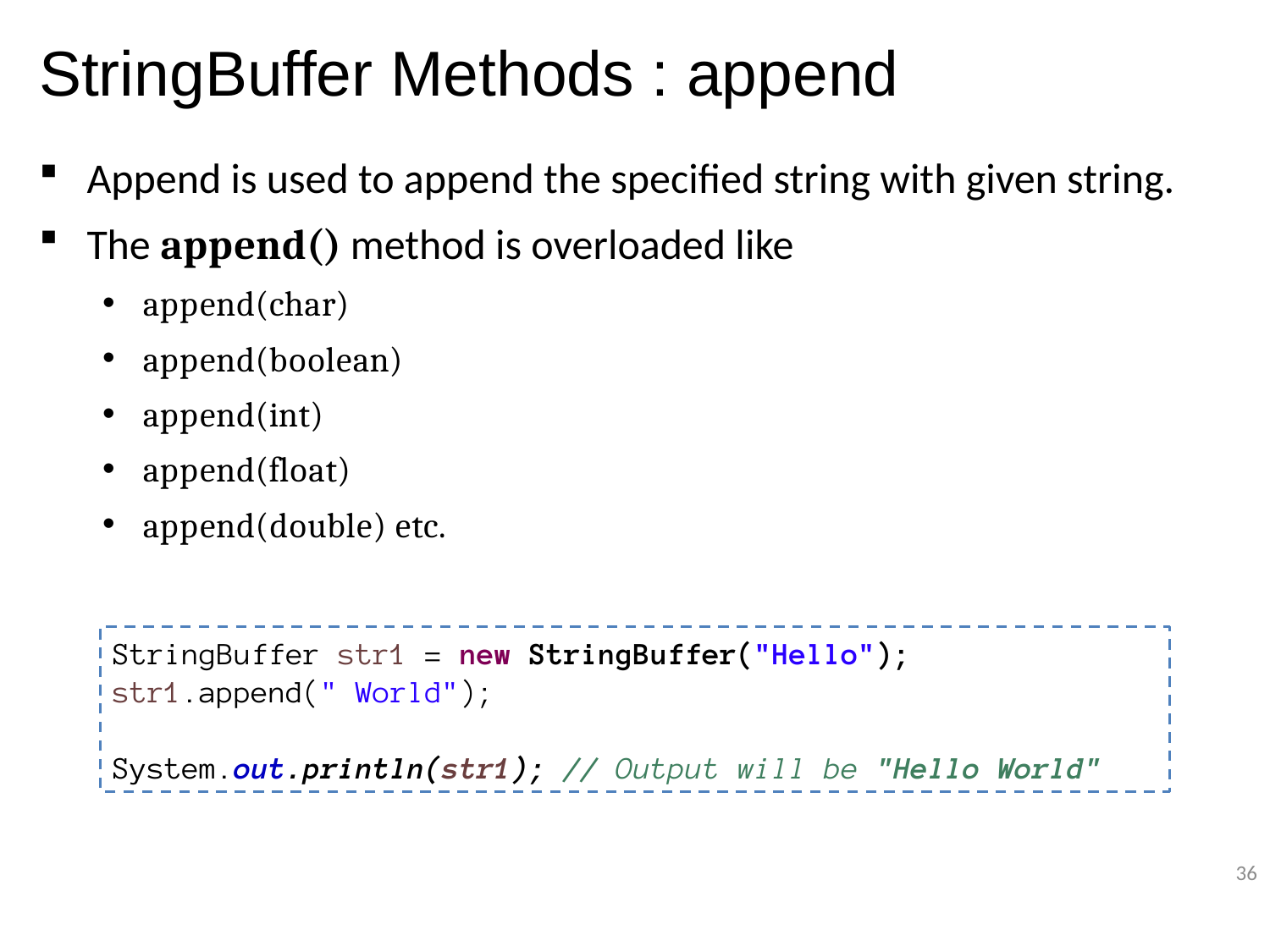

# StringBuffer Methods : append
Append is used to append the specified string with given string.
The append() method is overloaded like
append(char)
append(boolean)
append(int)
append(float)
append(double) etc.
StringBuffer str1 = new StringBuffer("Hello");
str1.append(" World");

System.out.println(str1); // Output will be "Hello World"
36